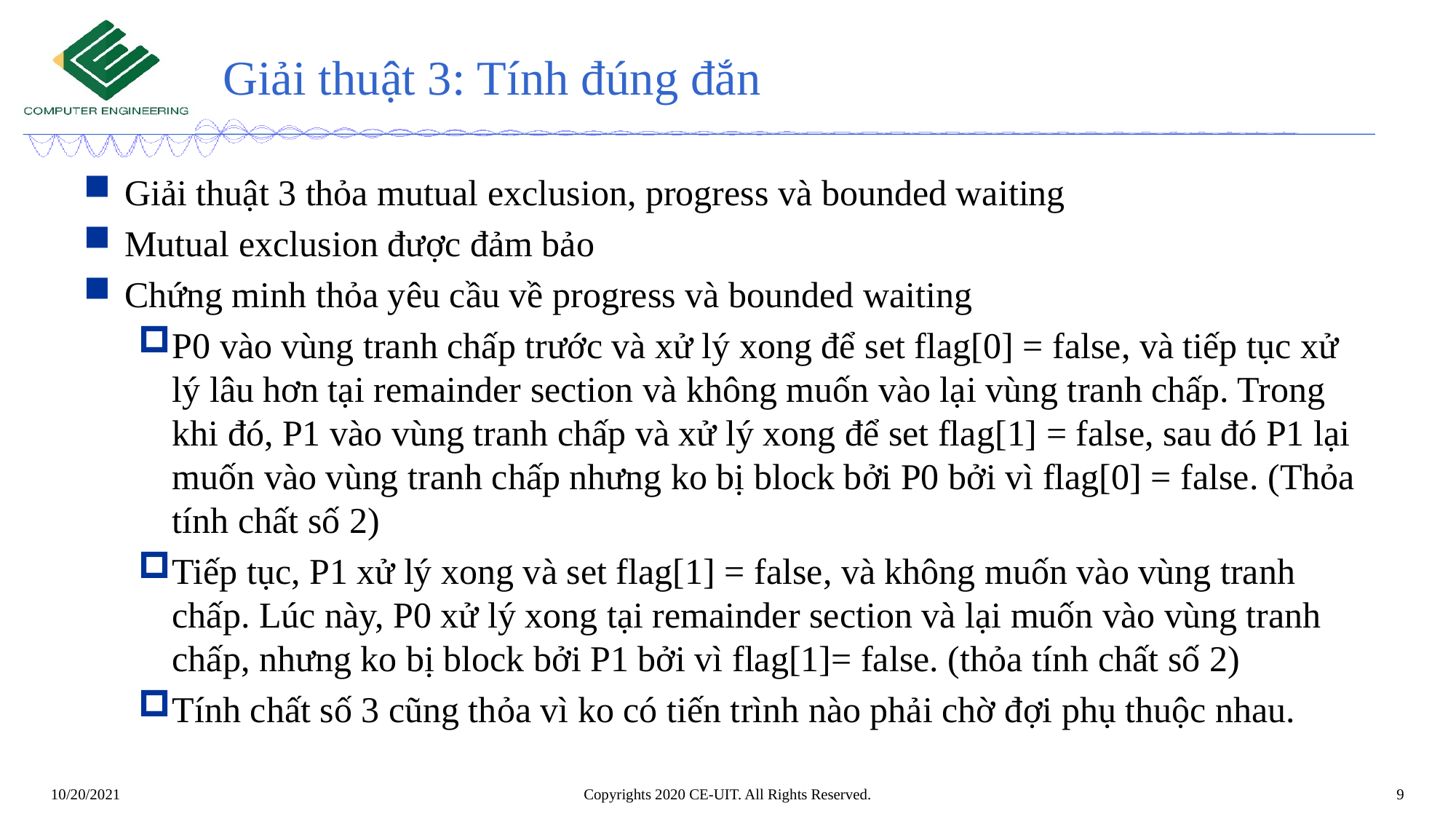

# Giải thuật 3: Tính đúng đắn
Giải thuật 3 thỏa mutual exclusion, progress và bounded waiting
Mutual exclusion được đảm bảo
Chứng minh thỏa yêu cầu về progress và bounded waiting
P0 vào vùng tranh chấp trước và xử lý xong để set flag[0] = false, và tiếp tục xử lý lâu hơn tại remainder section và không muốn vào lại vùng tranh chấp. Trong khi đó, P1 vào vùng tranh chấp và xử lý xong để set flag[1] = false, sau đó P1 lại muốn vào vùng tranh chấp nhưng ko bị block bởi P0 bởi vì flag[0] = false. (Thỏa tính chất số 2)
Tiếp tục, P1 xử lý xong và set flag[1] = false, và không muốn vào vùng tranh chấp. Lúc này, P0 xử lý xong tại remainder section và lại muốn vào vùng tranh chấp, nhưng ko bị block bởi P1 bởi vì flag[1]= false. (thỏa tính chất số 2)
Tính chất số 3 cũng thỏa vì ko có tiến trình nào phải chờ đợi phụ thuộc nhau.

Copyrights 2020 CE-UIT. All Rights Reserved.
9
10/20/2021